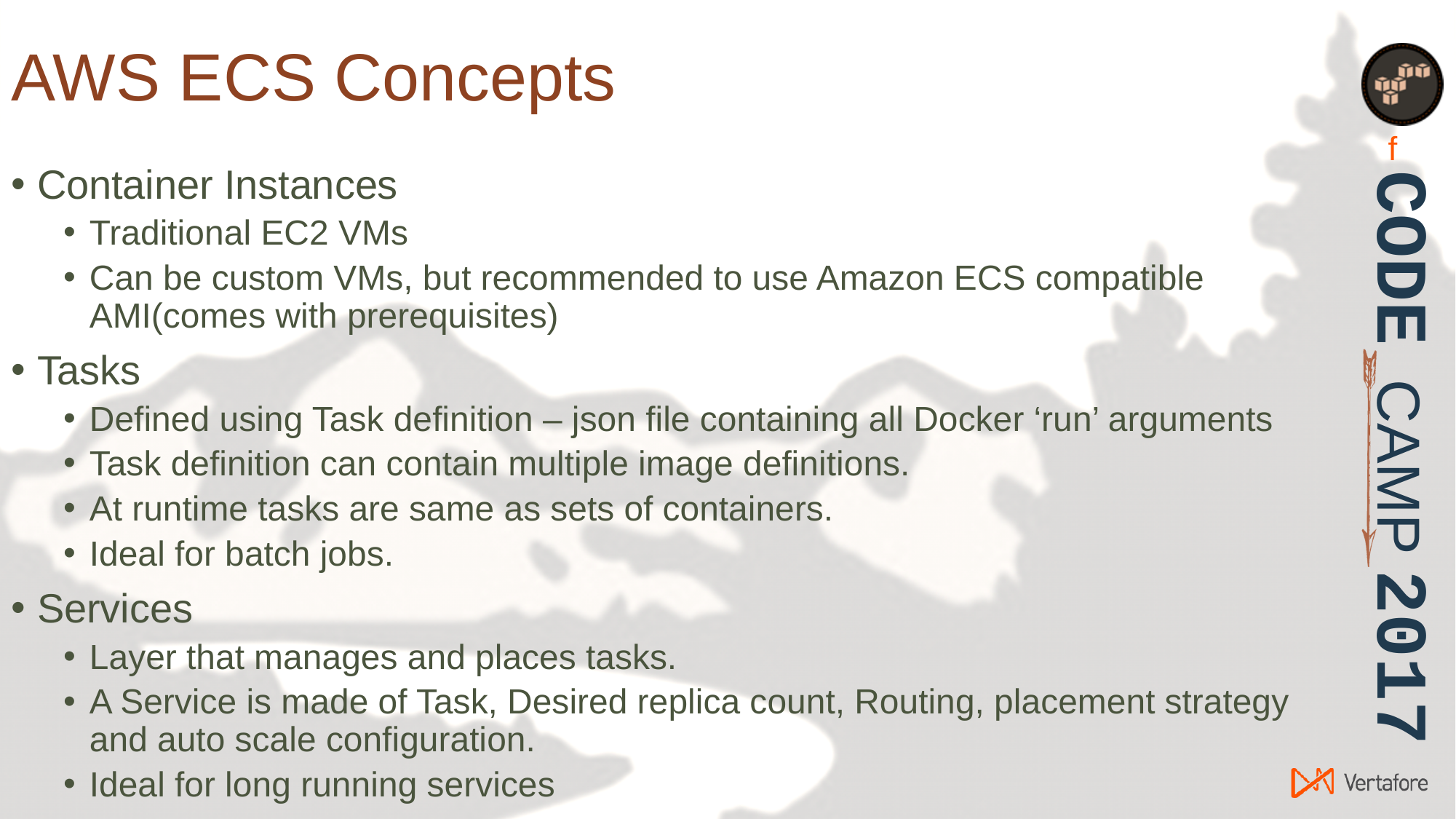

# AWS ECS Concepts
Container Instances
Traditional EC2 VMs
Can be custom VMs, but recommended to use Amazon ECS compatible AMI(comes with prerequisites)
Tasks
Defined using Task definition – json file containing all Docker ‘run’ arguments
Task definition can contain multiple image definitions.
At runtime tasks are same as sets of containers.
Ideal for batch jobs.
Services
Layer that manages and places tasks.
A Service is made of Task, Desired replica count, Routing, placement strategy and auto scale configuration.
Ideal for long running services